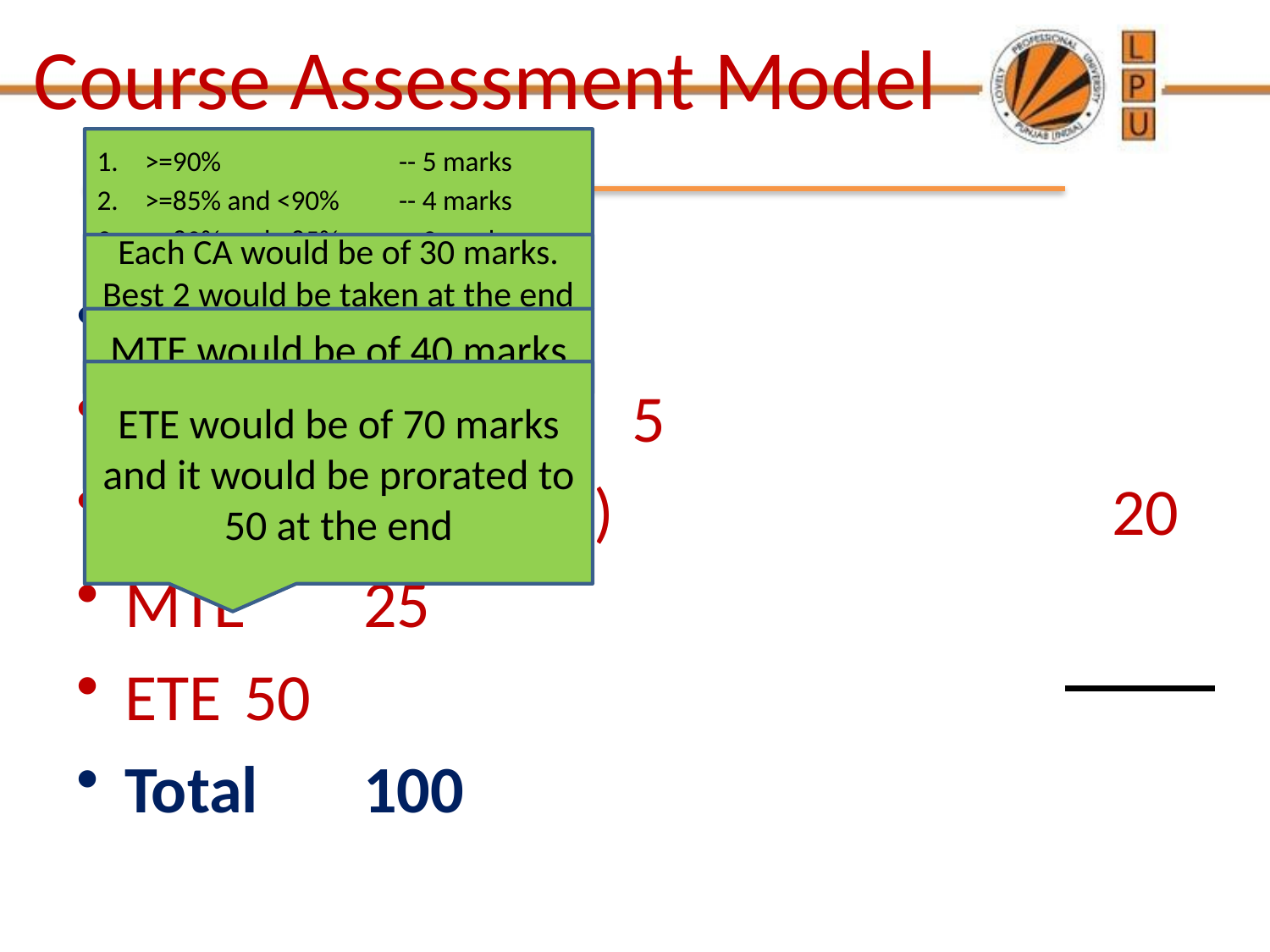

#
Course Assessment Model
>=90%		-- 5 marks
>=85% and <90%	-- 4 marks
>=80% and <85%	-- 3 marks
>=75% and <80%	-- 2 marks

Each CA would be of 30 marks. Best 2 would be taken at the end (60 marks) which would be prorated out of 20
Marks break up
Attendance						  5
CA(Best 2out of 3)	                          20
MTE							25
ETE							50
Total							100

MTE would be of 40 marks and it would be prorated to 25 at the end
ETE would be of 70 marks and it would be prorated to 50 at the end